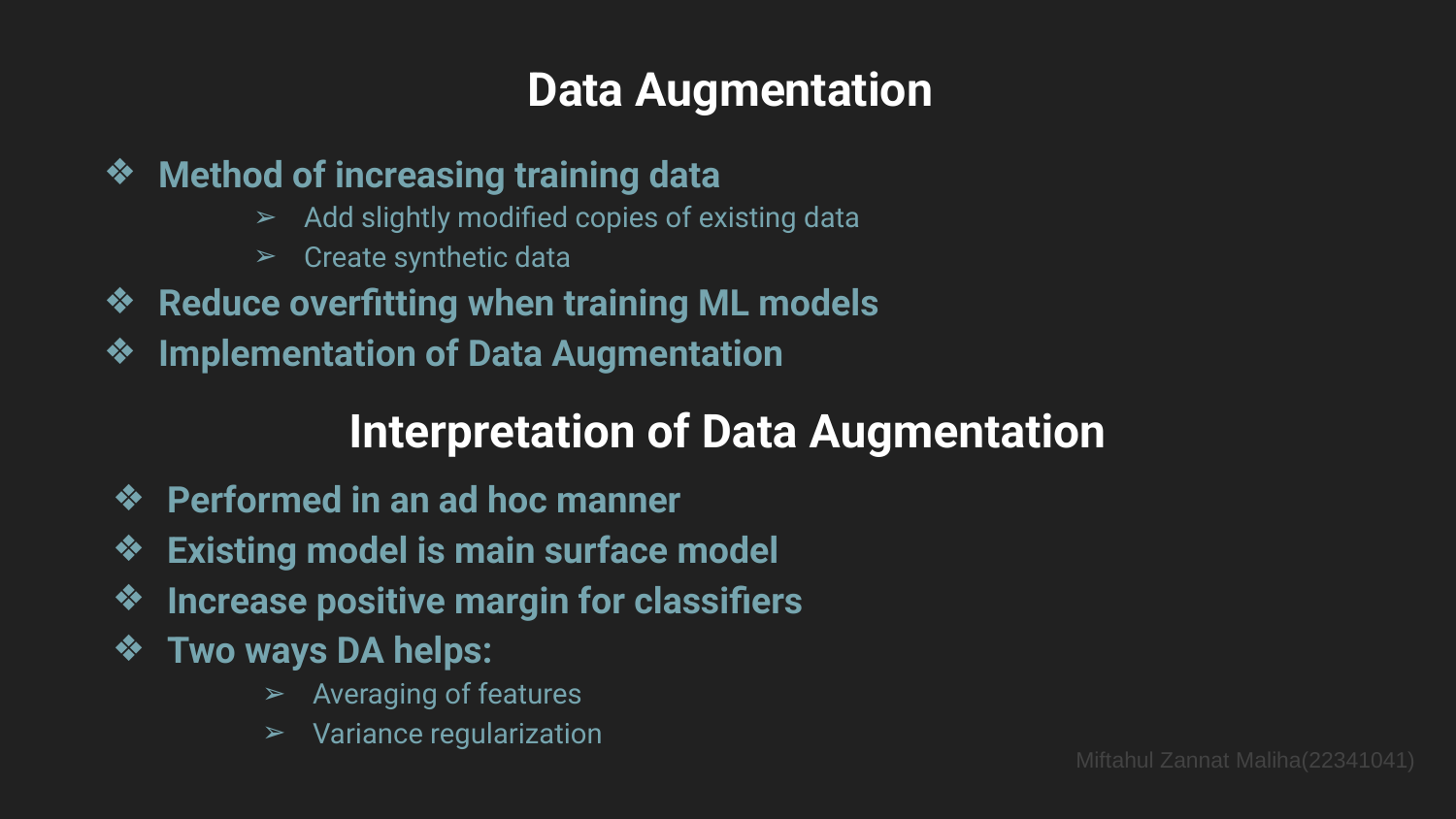

# Data Augmentation
Method of increasing training data
Add slightly modified copies of existing data
Create synthetic data
Reduce overfitting when training ML models
Implementation of Data Augmentation
Interpretation of Data Augmentation

Performed in an ad hoc manner
Existing model is main surface model
Increase positive margin for classifiers
Two ways DA helps:
Averaging of features
Variance regularization
Miftahul Zannat Maliha(22341041)